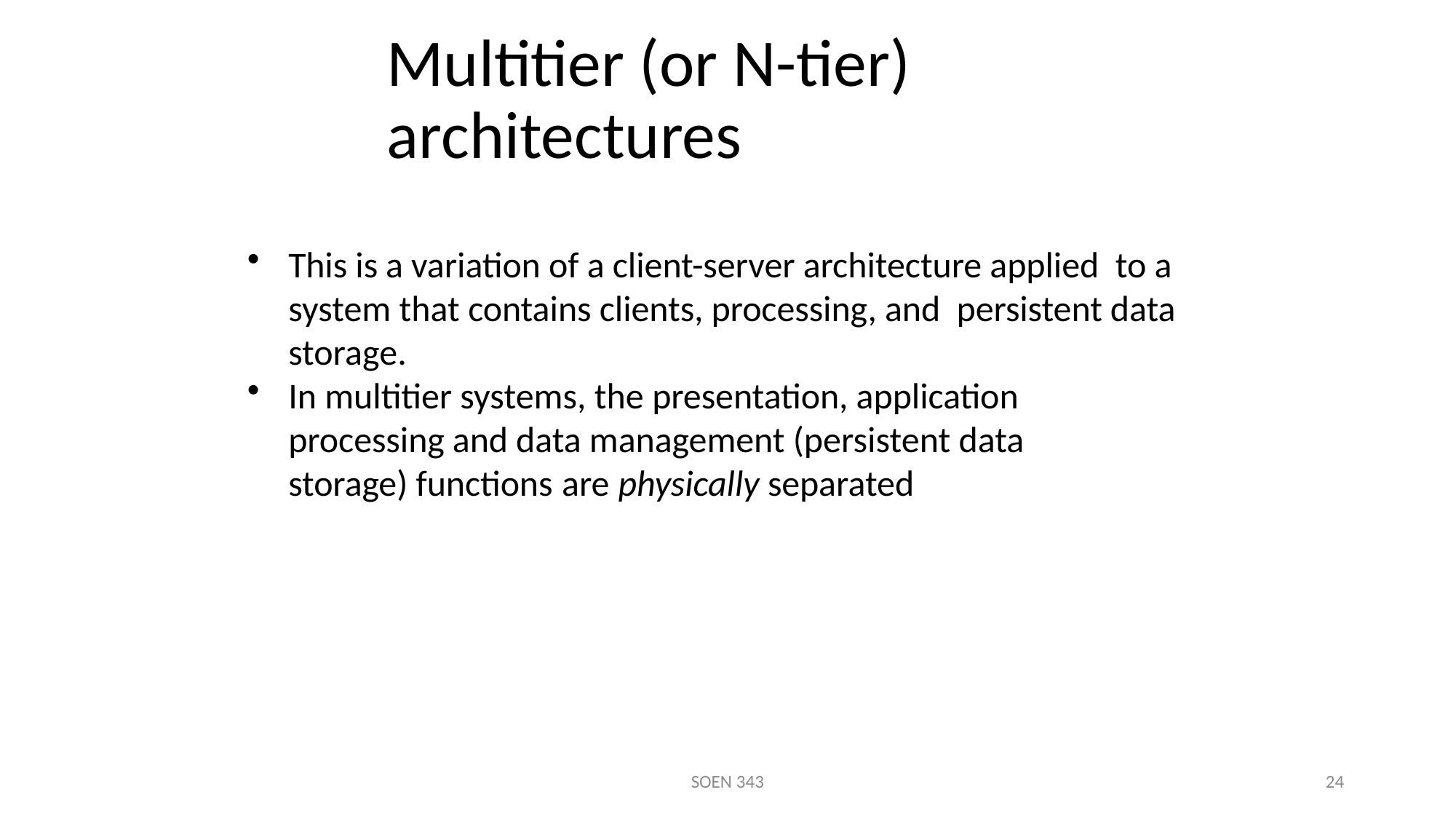

# Multitier (or N-tier) architectures
This is a variation of a client-server architecture applied  to a system that contains clients, processing, and  persistent data storage.
In multitier systems, the presentation, application  processing and data management (persistent data  storage) functions are physically separated
SOEN 343
24